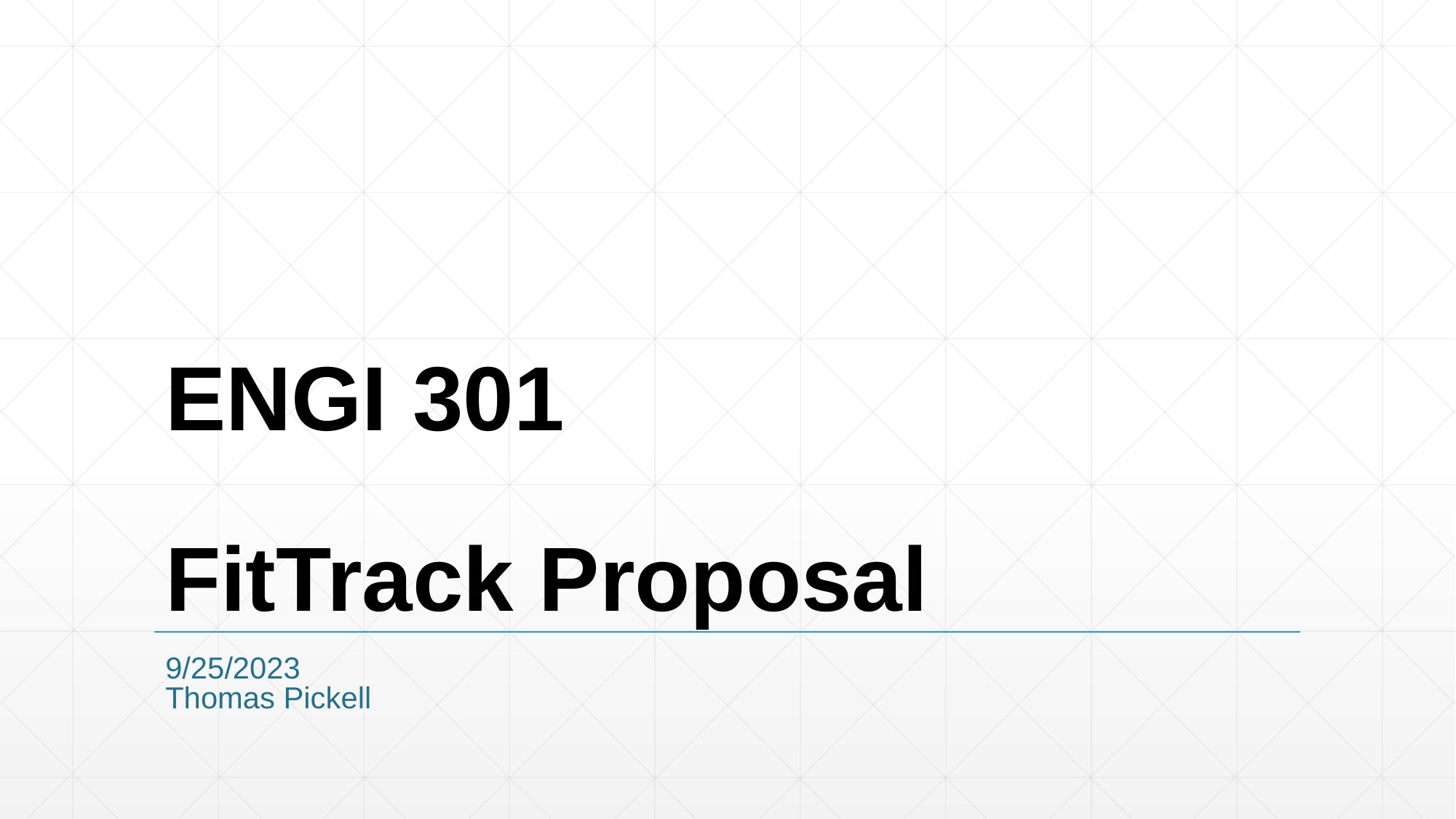

# ENGI 301 FitTrack Proposal
9/25/2023
Thomas Pickell